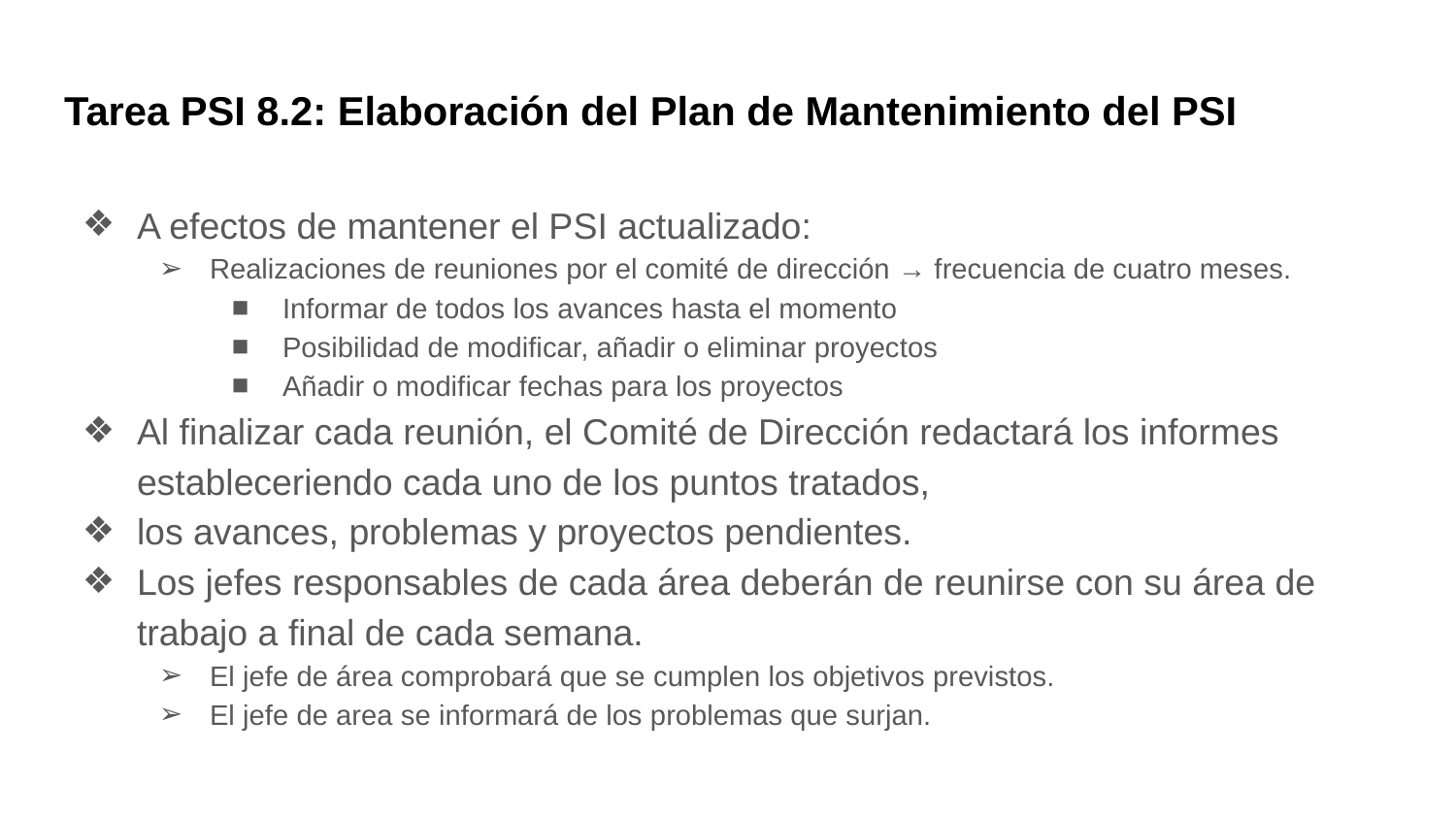

# Tarea PSI 8.2: Elaboración del Plan de Mantenimiento del PSI
A efectos de mantener el PSI actualizado:
Realizaciones de reuniones por el comité de dirección → frecuencia de cuatro meses.
Informar de todos los avances hasta el momento
Posibilidad de modificar, añadir o eliminar proyectos
Añadir o modificar fechas para los proyectos
Al finalizar cada reunión, el Comité de Dirección redactará los informes estableceriendo cada uno de los puntos tratados,
los avances, problemas y proyectos pendientes.
Los jefes responsables de cada área deberán de reunirse con su área de trabajo a final de cada semana.
El jefe de área comprobará que se cumplen los objetivos previstos.
El jefe de area se informará de los problemas que surjan.